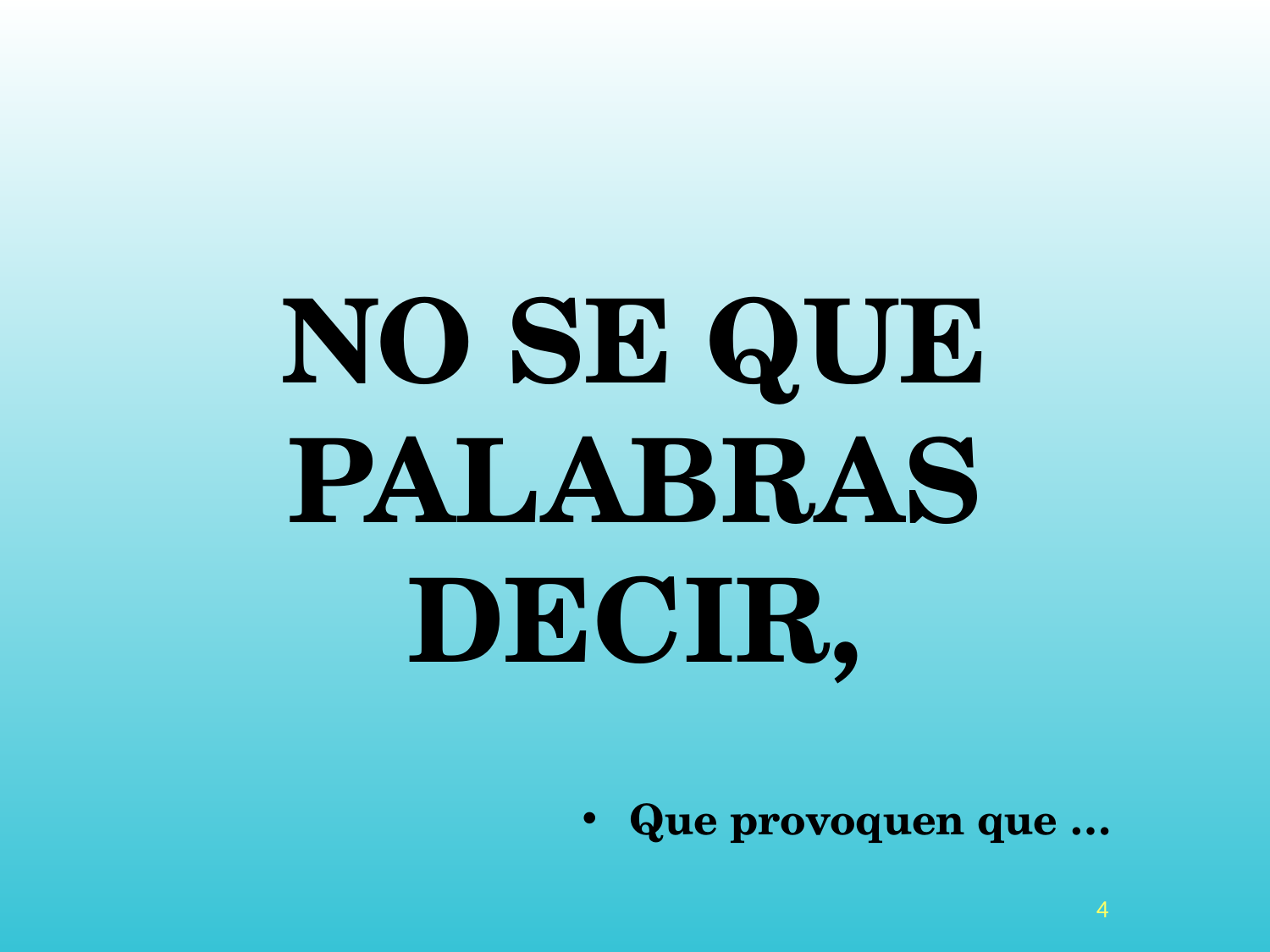

# NO SE QUE PALABRAS DECIR,
Que provoquen que …
4